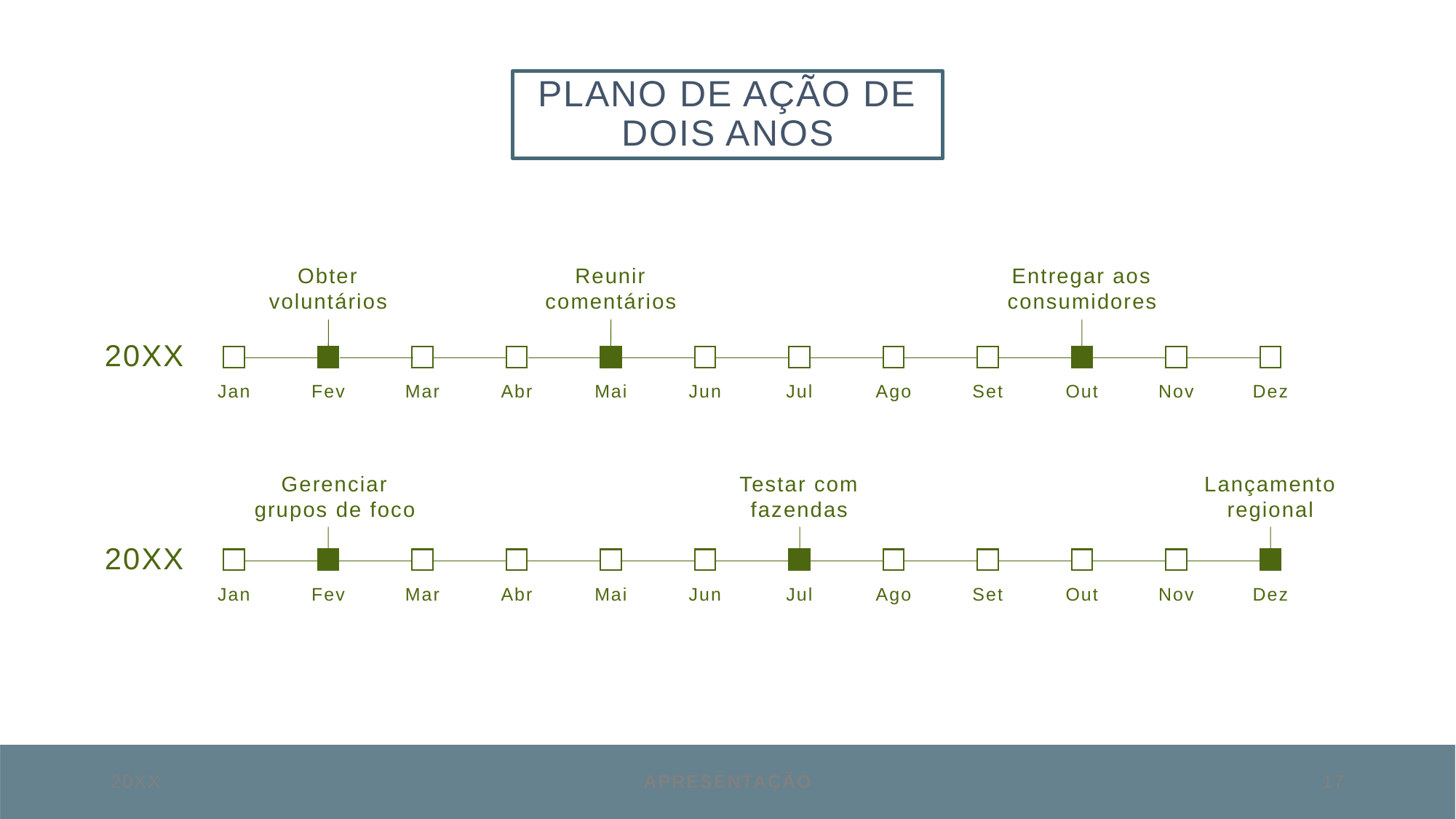

# Plano de ação de dois anos
Obter voluntários
Reunir comentários
Entregar aos consumidores
20XX
Jan
Fev
Mar
Abr
Mai
Jun
Jul
Ago
Set
Out
Nov
Dez
Gerenciar grupos de foco
Testar com fazendas
Lançamento regional
20XX
Jan
Fev
Mar
Abr
Mai
Jun
Jul
Ago
Set
Out
Nov
Dez
20XX
Apresentação
17